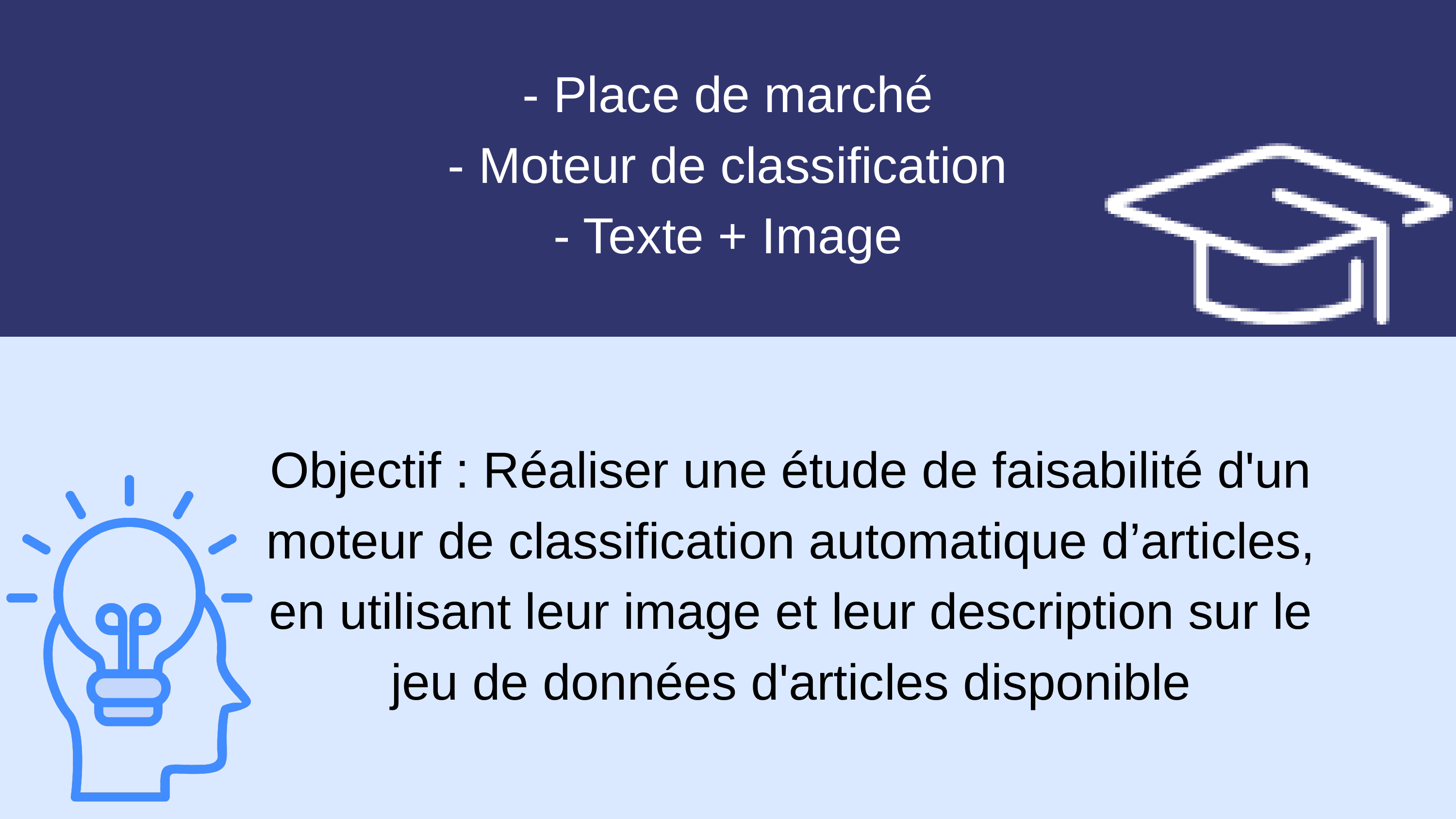

- Place de marché
- Moteur de classification
- Texte + Image

Objectif : Réaliser une étude de faisabilité d'un moteur de classification automatique d’articles, en utilisant leur image et leur description sur le jeu de données d'articles disponible